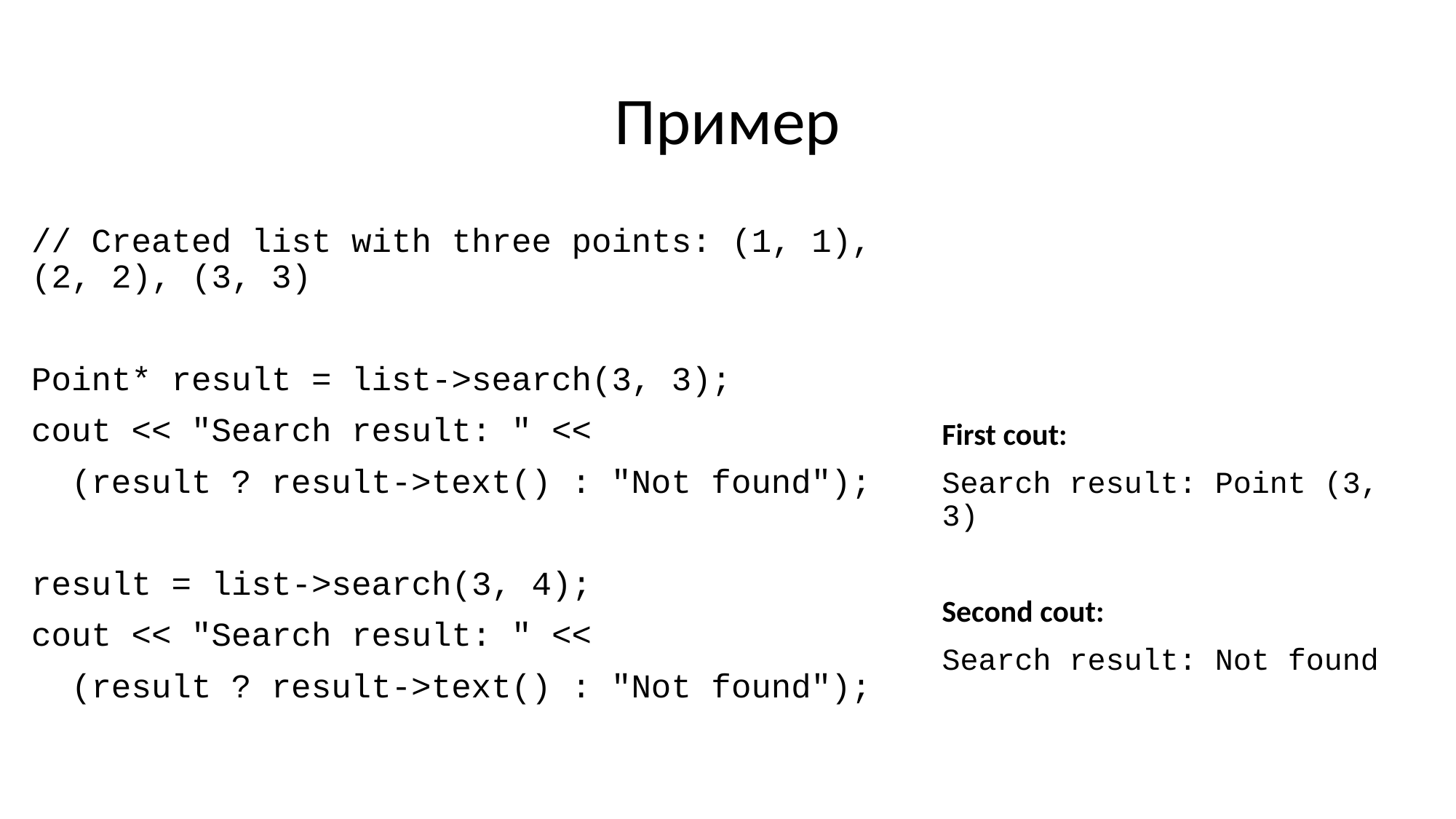

# Пример
// Created list with three points: (1, 1), (2, 2), (3, 3)

Point* result = list->search(3, 3);
cout << "Search result: " <<
  (result ? result->text() : "Not found");

result = list->search(3, 4);
cout << "Search result: " <<
  (result ? result->text() : "Not found");

First cout:
Search result: Point (3, 3)

Second cout:
Search result: Not found